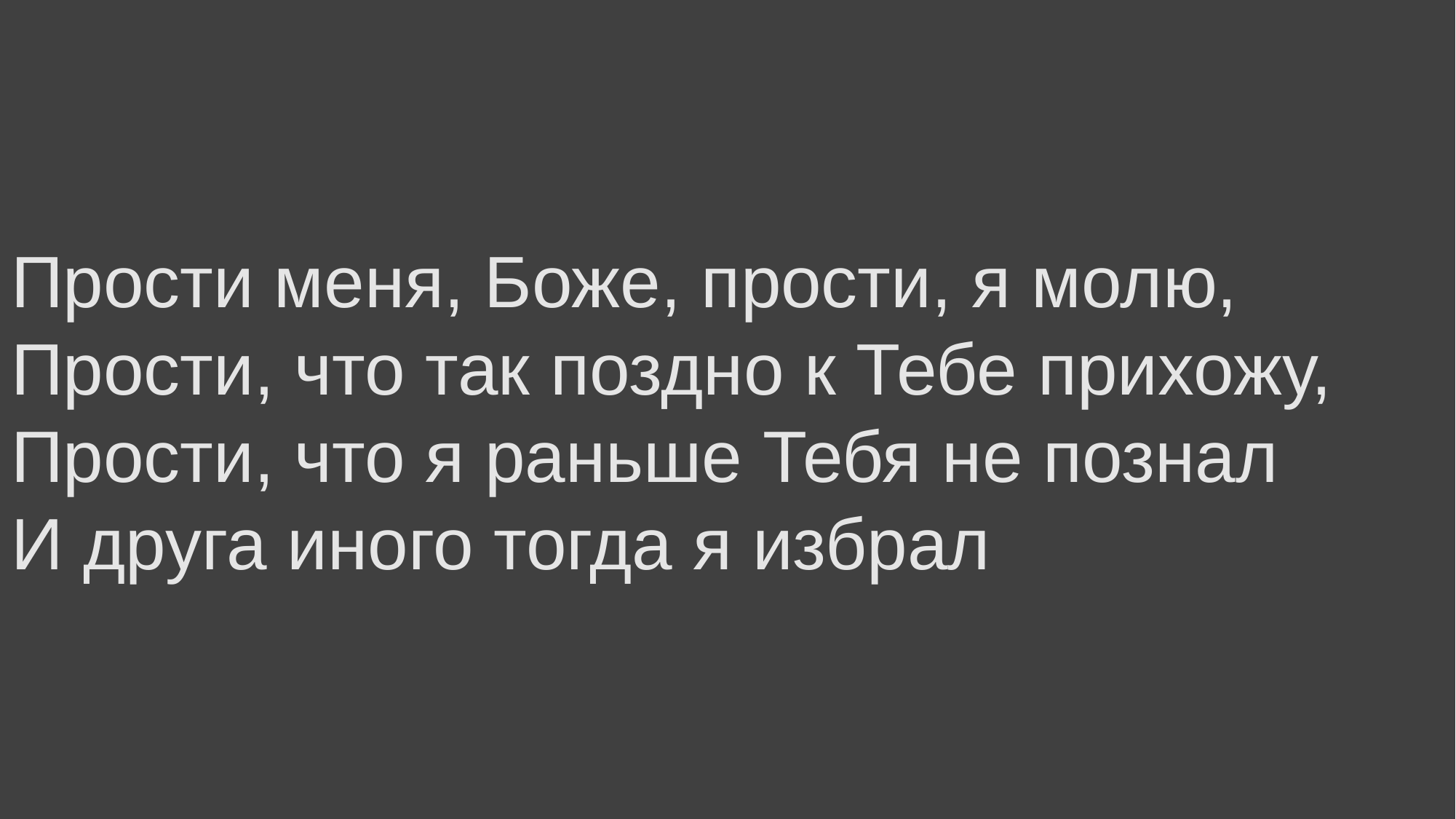

Прости меня, Боже, прости, я молю,
Прости, что так поздно к Тебе прихожу,
Прости, что я раньше Тебя не познал
И друга иного тогда я избрал